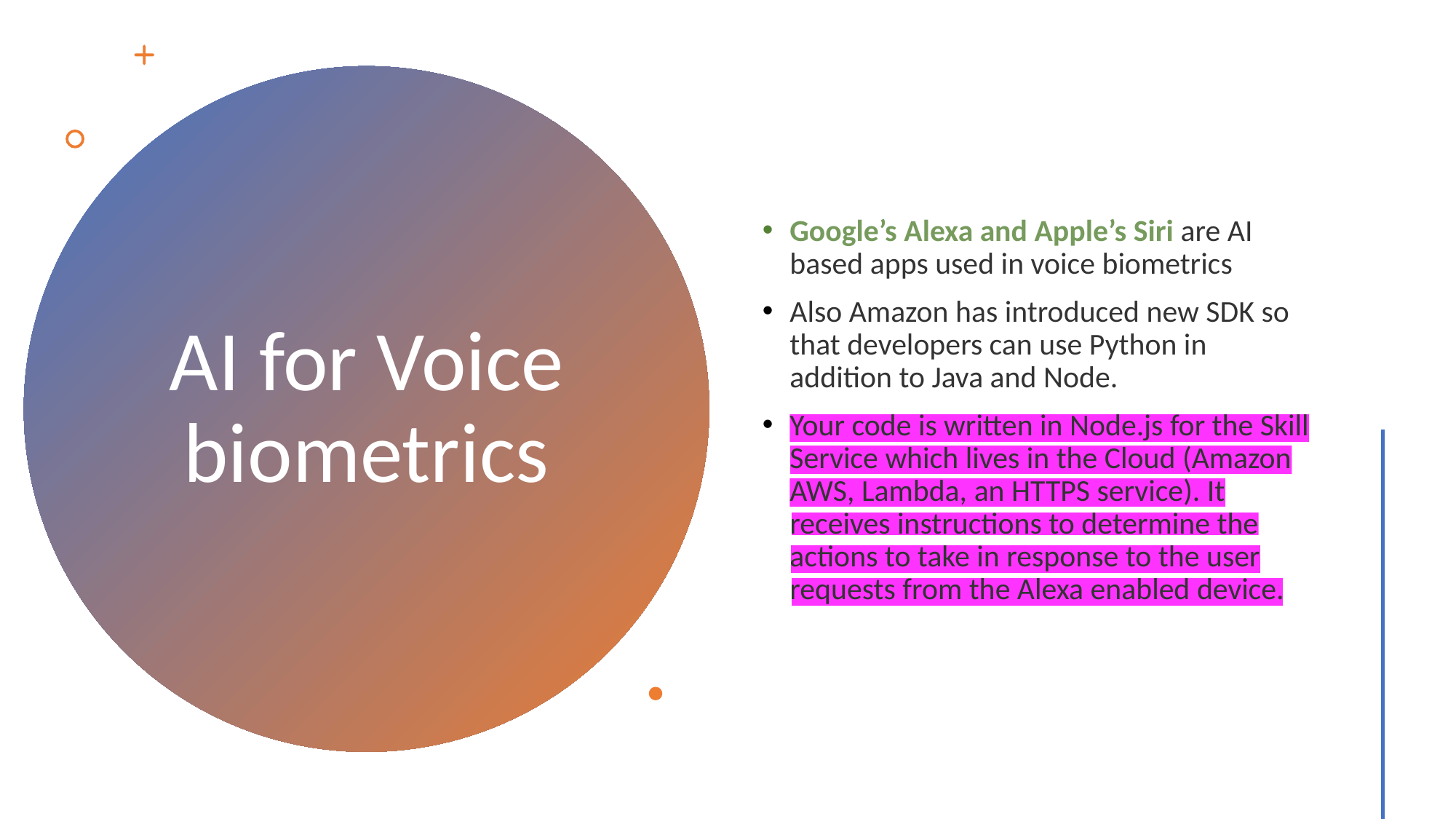

Google’s Alexa and Apple’s Siri are AI based apps used in voice biometrics
Also Amazon has introduced new SDK so that developers can use Python in addition to Java and Node.
Your code is written in Node.js for the Skill Service which lives in the Cloud (Amazon AWS, Lambda, an HTTPS service). It receives instructions to determine the actions to take in response to the user requests from the Alexa enabled device.

# AI for Voice biometrics